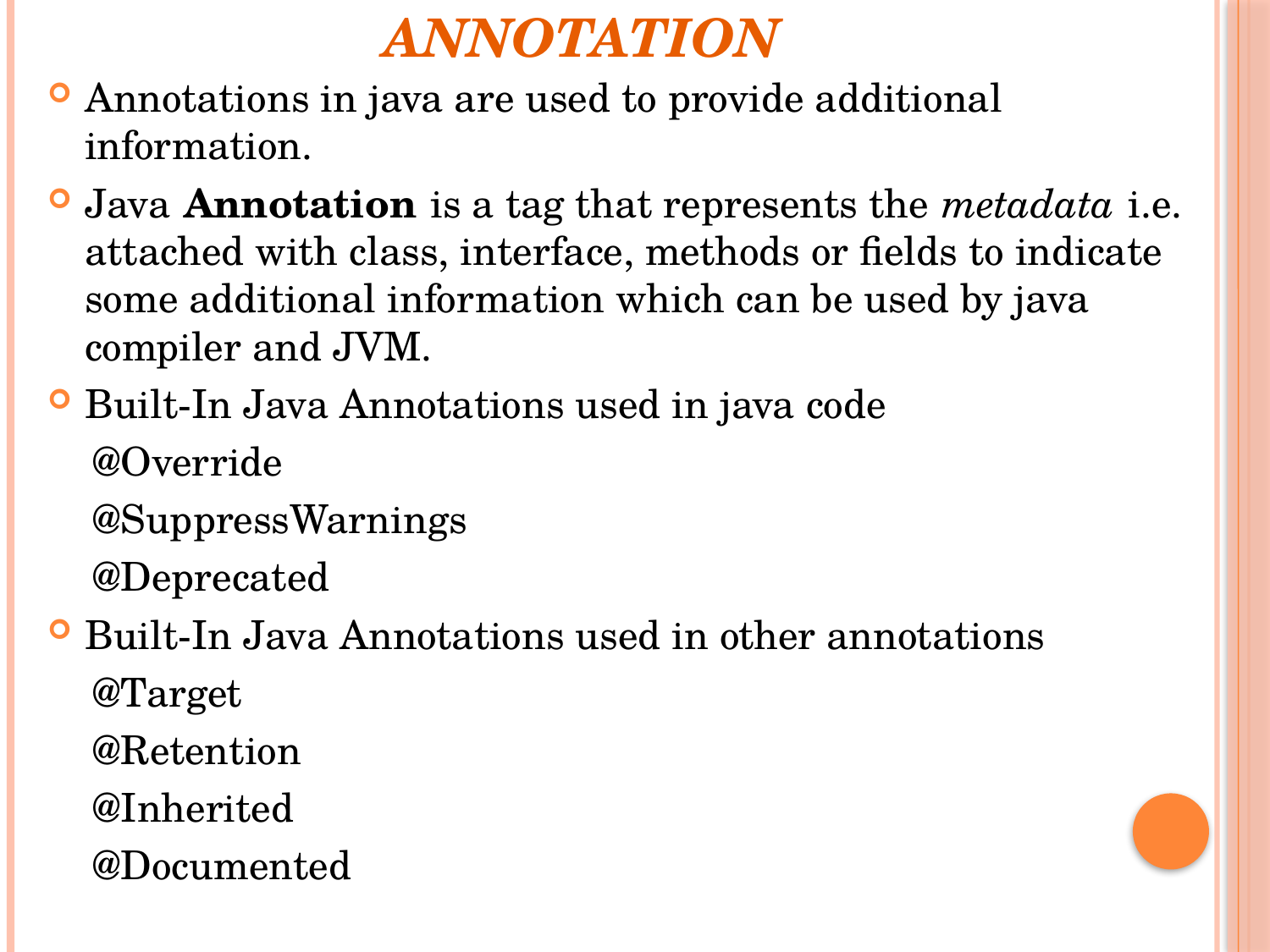

# Annotation
Annotations in java are used to provide additional information.
Java Annotation is a tag that represents the metadata i.e. attached with class, interface, methods or fields to indicate some additional information which can be used by java compiler and JVM.
Built-In Java Annotations used in java code
    @Override
    @SuppressWarnings
    @Deprecated
Built-In Java Annotations used in other annotations
    @Target
    @Retention
    @Inherited
    @Documented